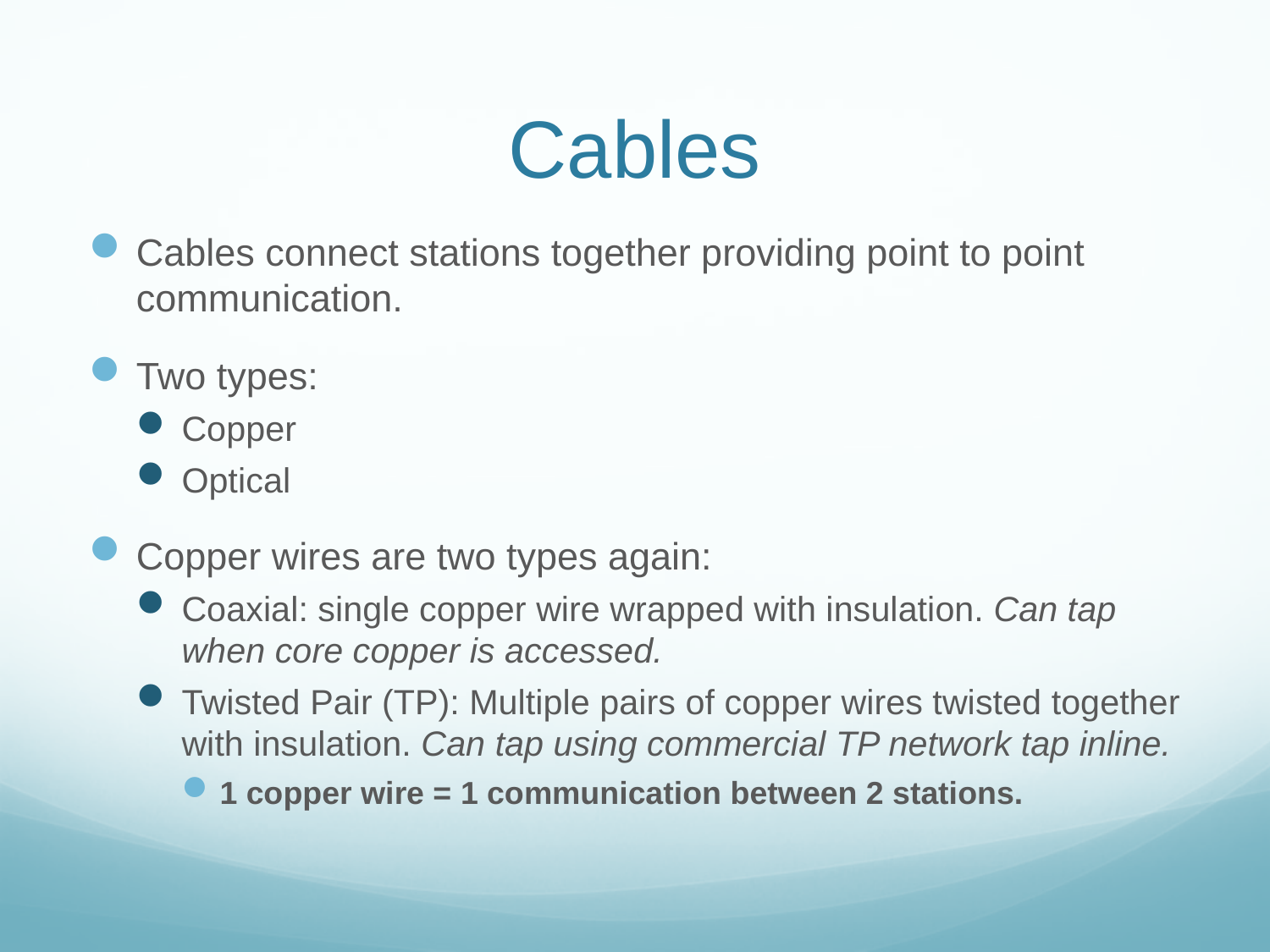

# Cables
Cables connect stations together providing point to point communication.
Two types:
Copper
Optical
Copper wires are two types again:
Coaxial: single copper wire wrapped with insulation. Can tap when core copper is accessed.
Twisted Pair (TP): Multiple pairs of copper wires twisted together with insulation. Can tap using commercial TP network tap inline.
1 copper wire = 1 communication between 2 stations.